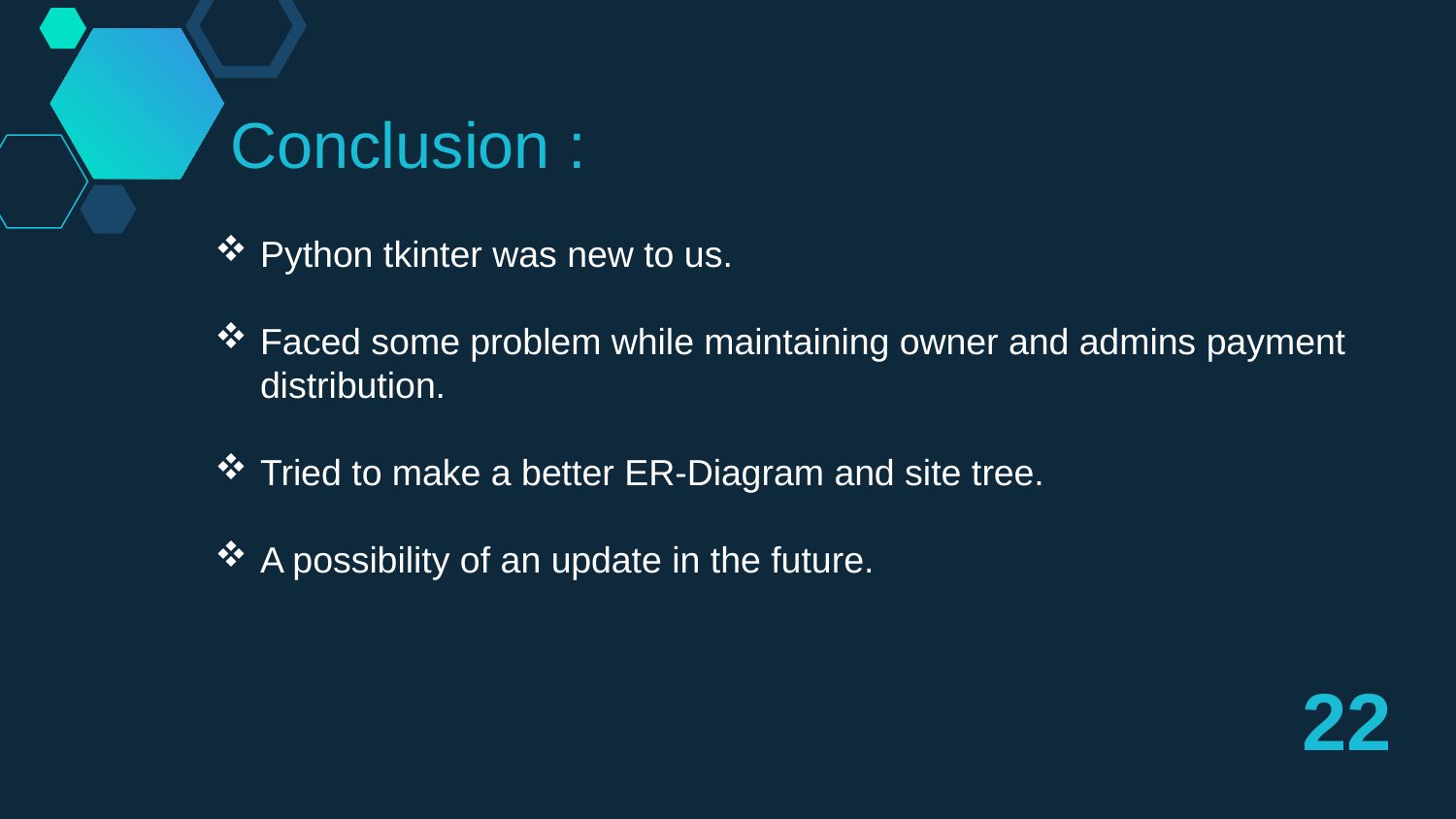

Conclusion :
Python tkinter was new to us.

Faced some problem while maintaining owner and admins payment distribution.

Tried to make a better ER-Diagram and site tree.

A possibility of an update in the future.

22